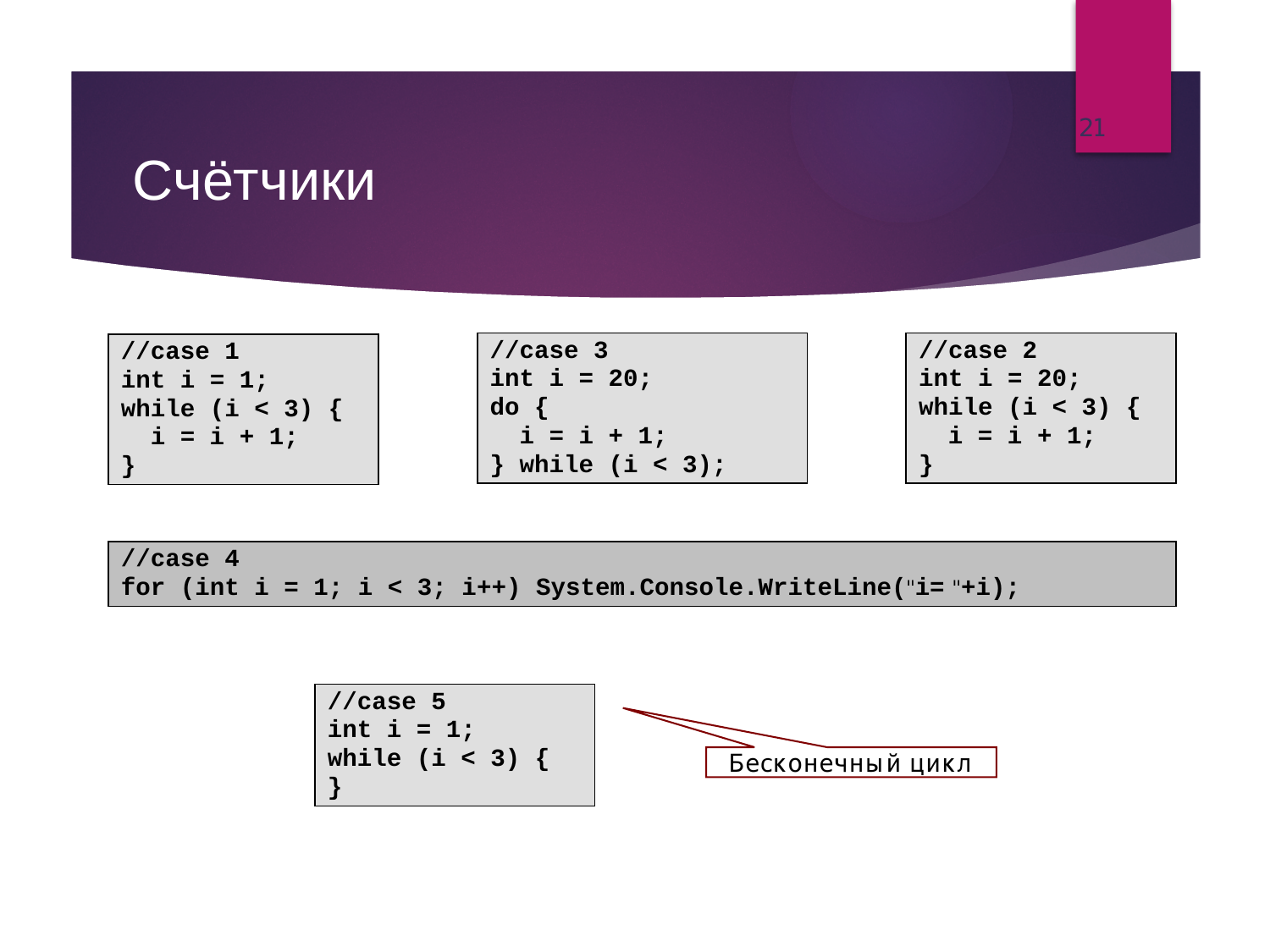

21
# Счётчики
//case 3
int i = 20;
do {
  i = i + 1;
} while (i < 3);
//case 2
int i = 20;
while (i < 3) {
  i = i + 1;
}
//case 1
int i = 1;
while (i < 3) {
  i = i + 1;
}
//case 4
for (int i = 1; i < 3; i++) System.Console.WriteLine("i= "+i);
//case 5
int i = 1;
while (i < 3) {
}
Бесконечный цикл